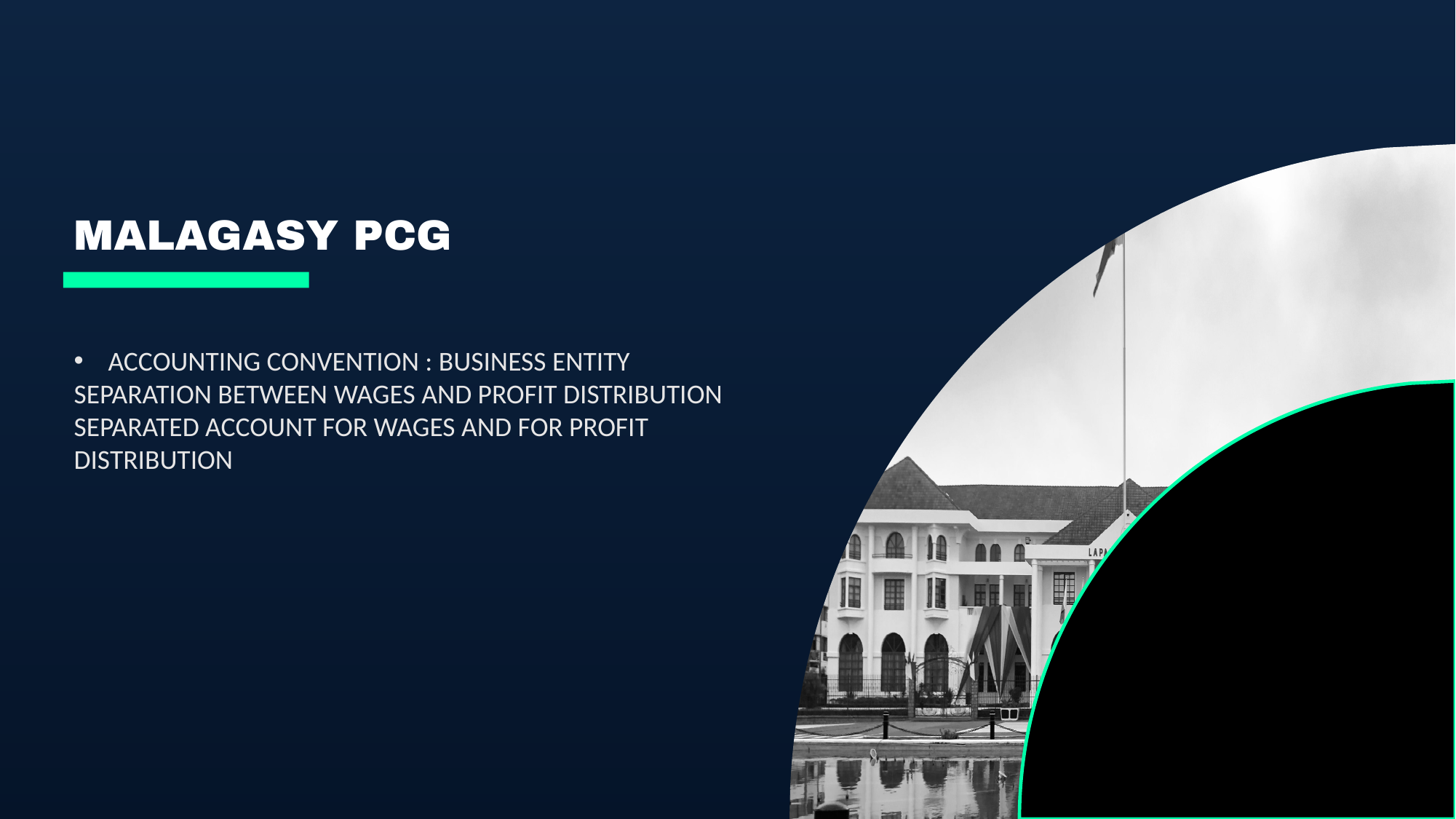

MALAGASY PCG

ACCOUNTING CONVENTION : BUSINESS ENTITY
SEPARATION BETWEEN WAGES AND PROFIT DISTRIBUTION
SEPARATED ACCOUNT FOR WAGES AND FOR PROFIT DISTRIBUTION